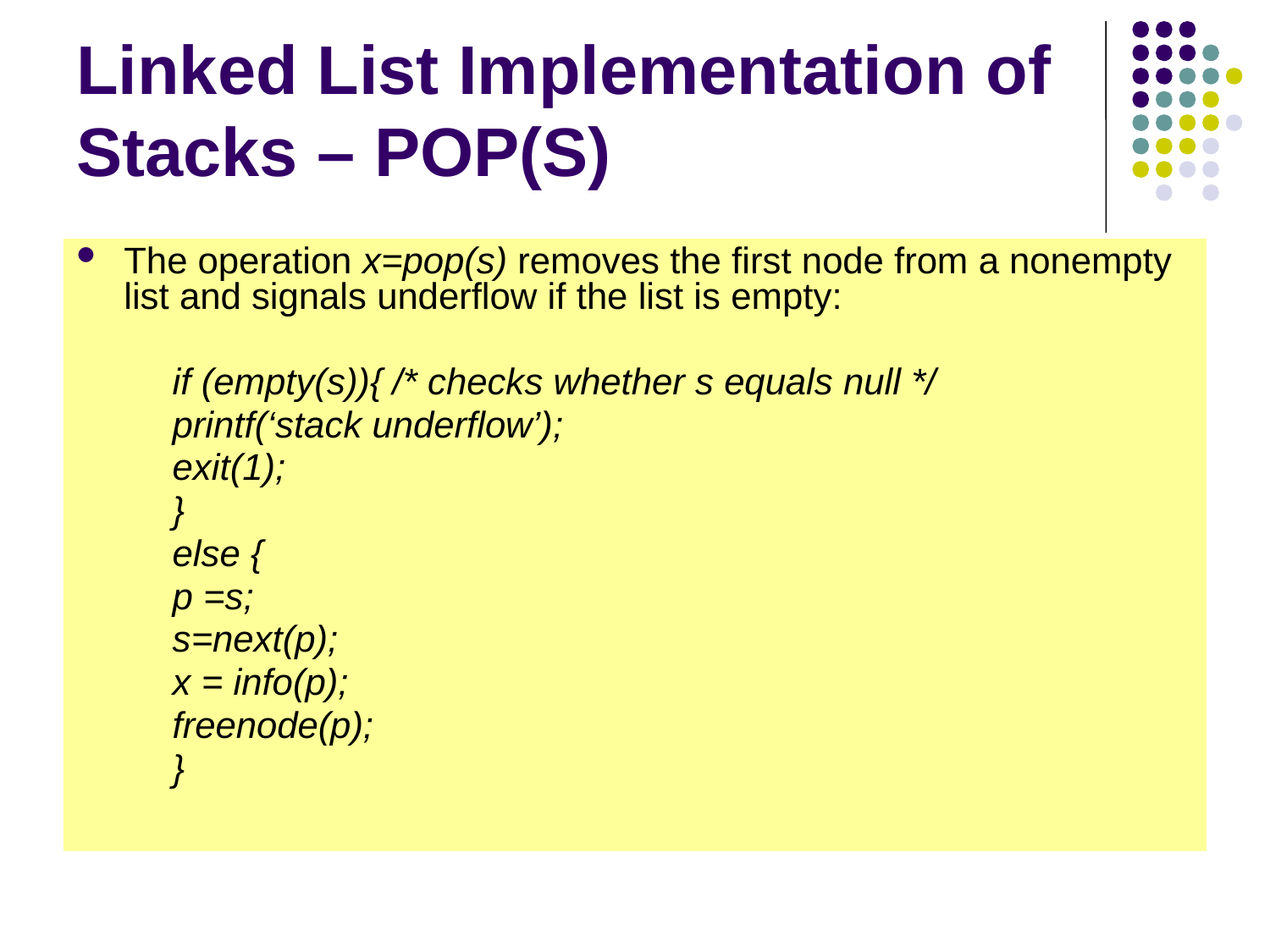

# Linked List Implementation of Stacks – POP(S)
The operation x=pop(s) removes the first node from a nonempty list and signals underflow if the list is empty:

if (empty(s)){ /* checks whether s equals null */
printf(‘stack underflow’);
exit(1);
}
else {
p =s;
s=next(p);
x = info(p);
freenode(p);
}